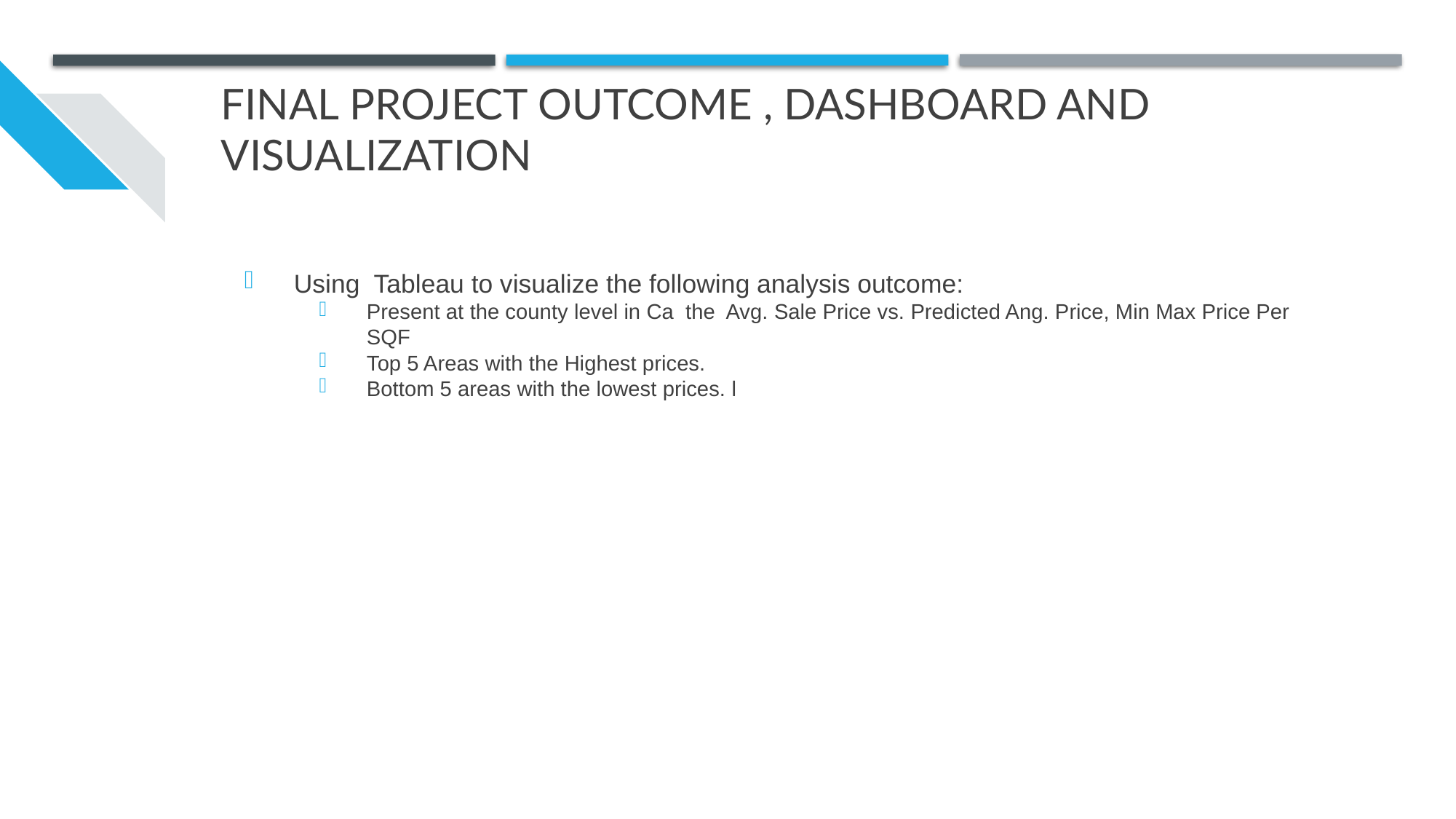

# Final Project outcome , Dashboard and visualization
Using  Tableau to visualize the following analysis outcome:
Present at the county level in Ca  the  Avg. Sale Price vs. Predicted Ang. Price, Min Max Price Per SQF
Top 5 Areas with the Highest prices.
Bottom 5 areas with the lowest prices. l